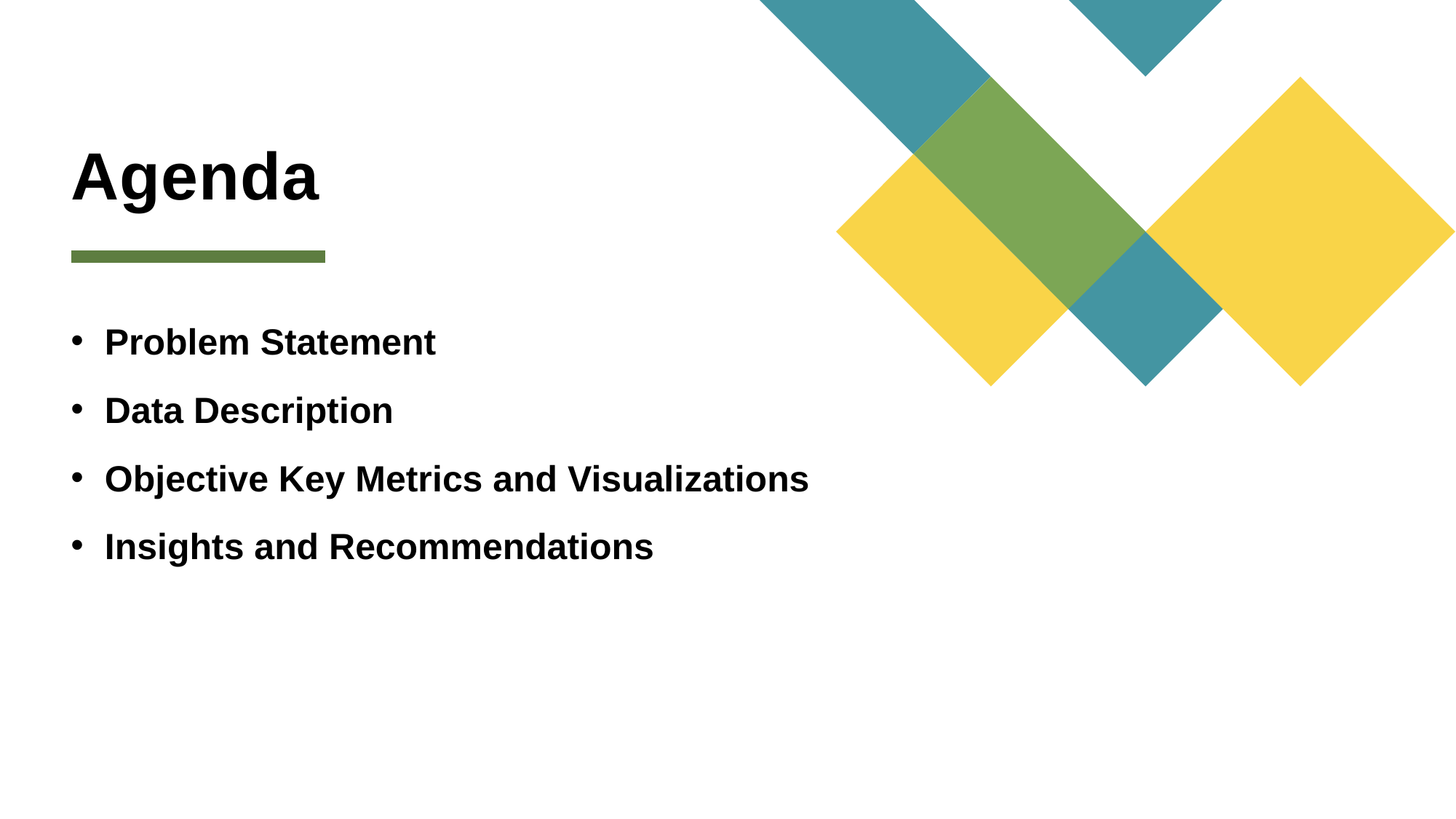

# Agenda
Problem Statement
Data Description
Objective Key Metrics and Visualizations
Insights and Recommendations